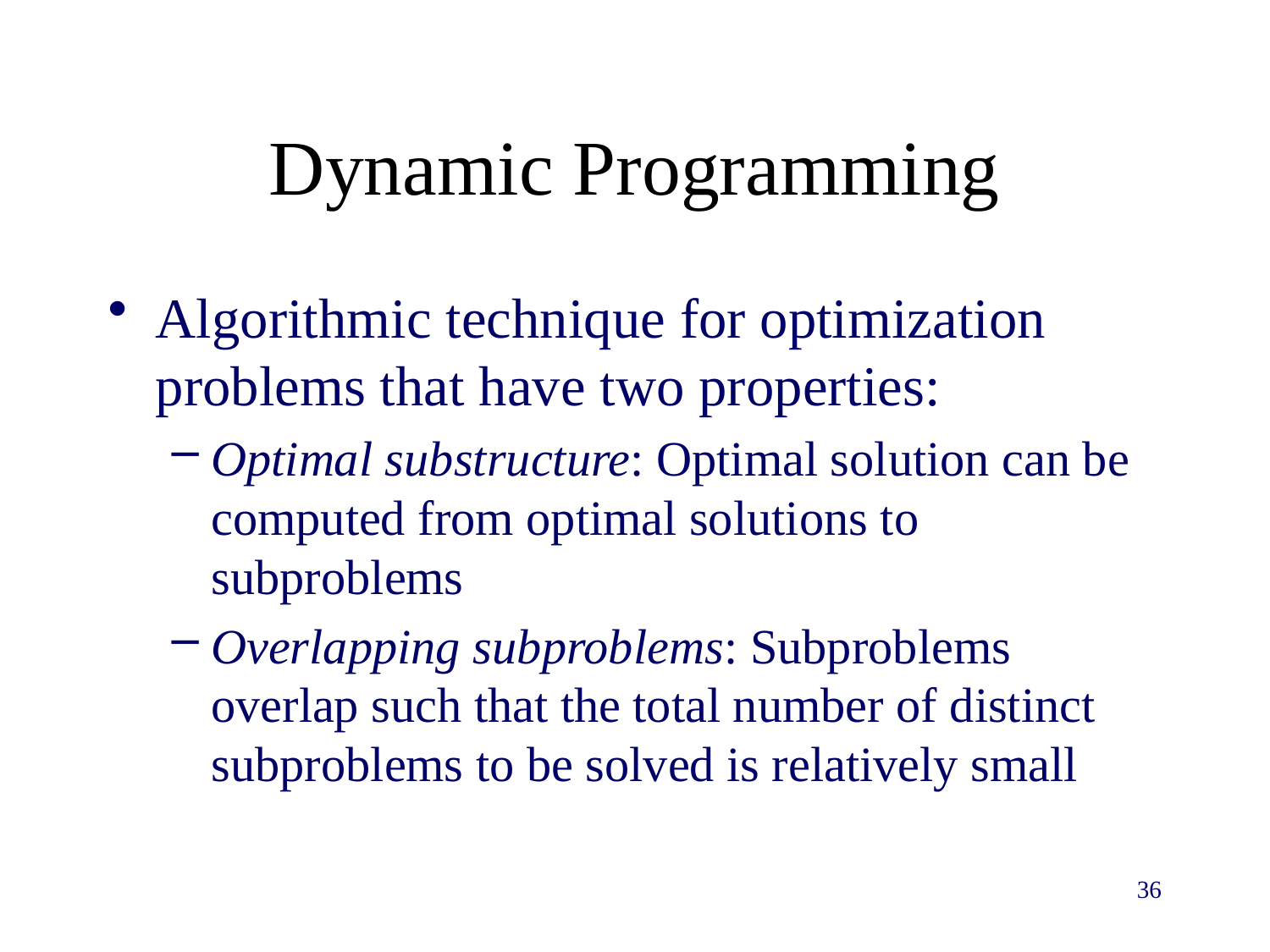

# Dynamic Programming
Algorithmic technique for optimization problems that have two properties:
Optimal substructure: Optimal solution can be computed from optimal solutions to subproblems
Overlapping subproblems: Subproblems overlap such that the total number of distinct subproblems to be solved is relatively small
36